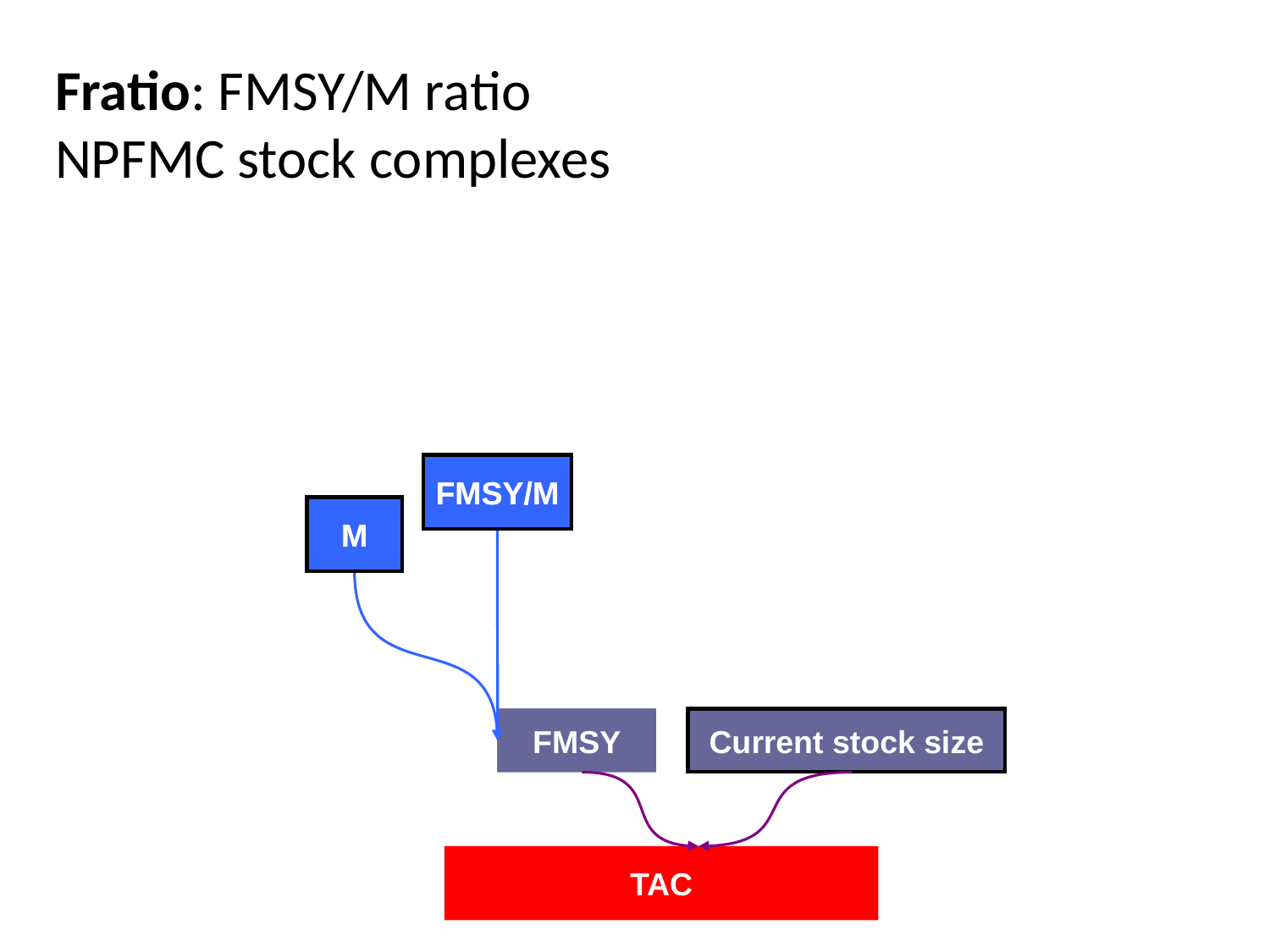

# Fratio: FMSY/M ratio NPFMC stock complexes
FMSY/M
FMSY/M
M
M
FMSY
FMSY
FMSY
Current stock size
TAC